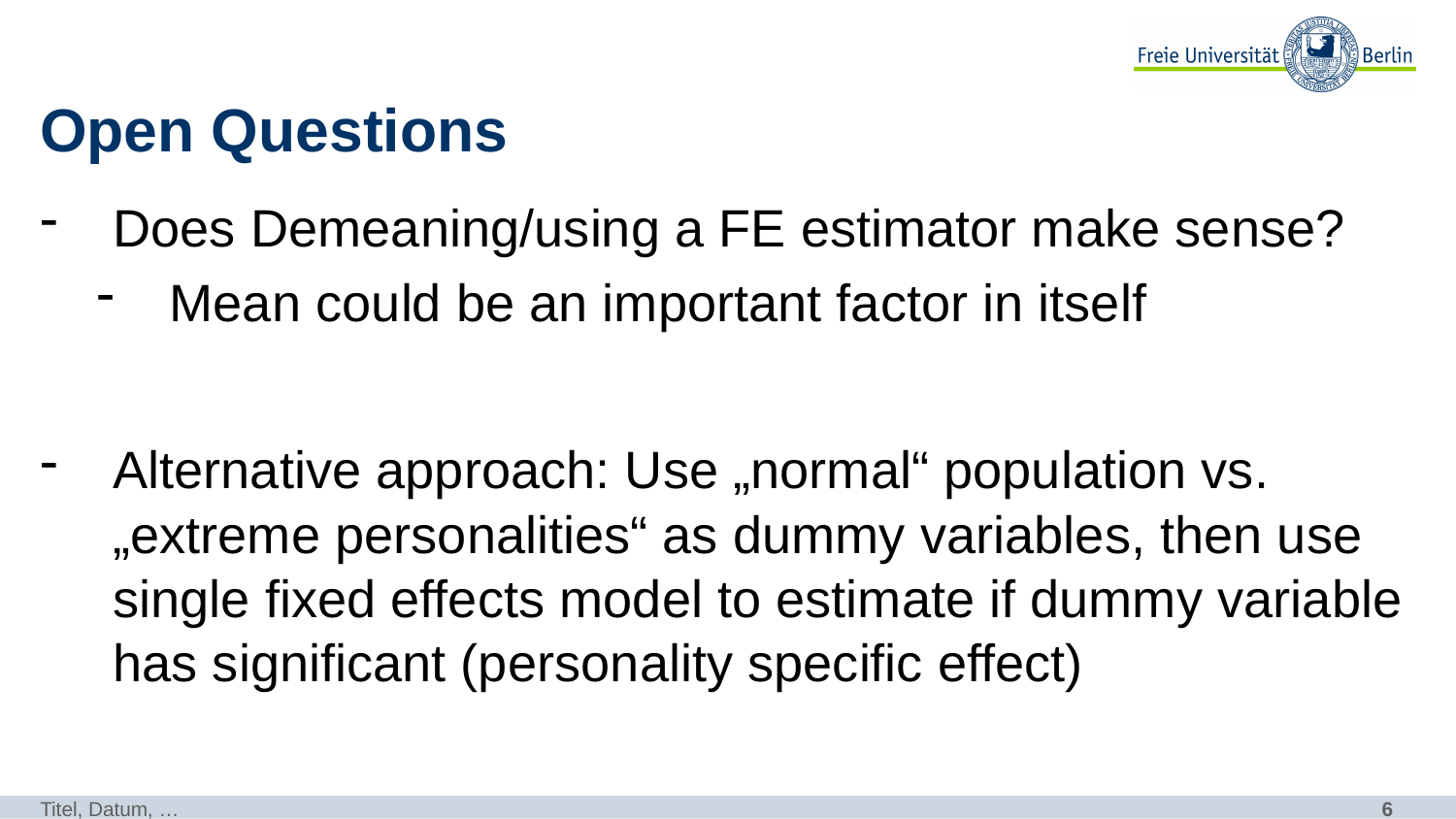

# Open Questions
Does Demeaning/using a FE estimator make sense?
Mean could be an important factor in itself

Alternative approach: Use „normal“ population vs. „extreme personalities“ as dummy variables, then use single fixed effects model to estimate if dummy variable has significant (personality specific effect)

Titel, Datum, …